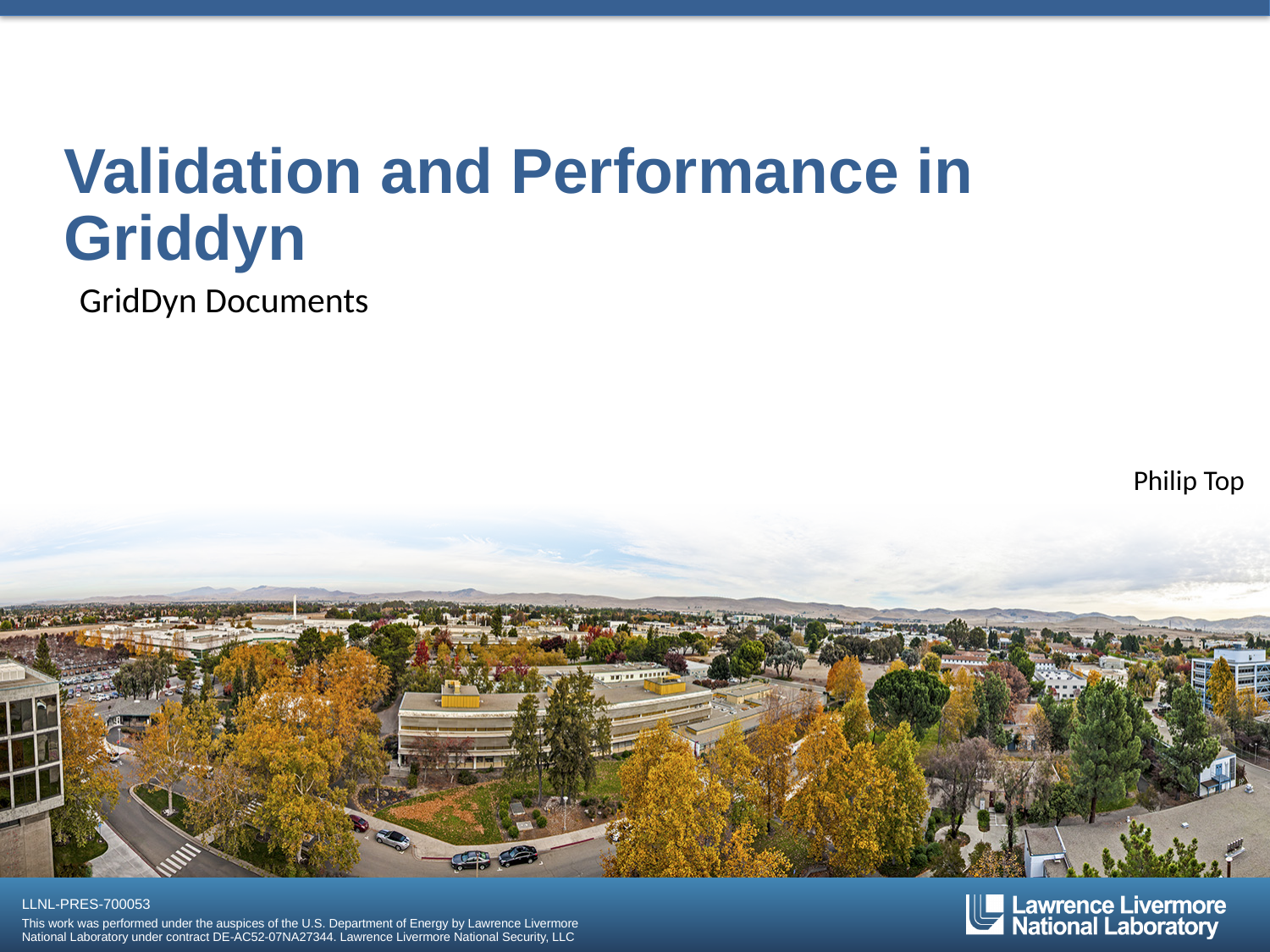

# Validation and Performance in Griddyn
 GridDyn Documents
Philip Top